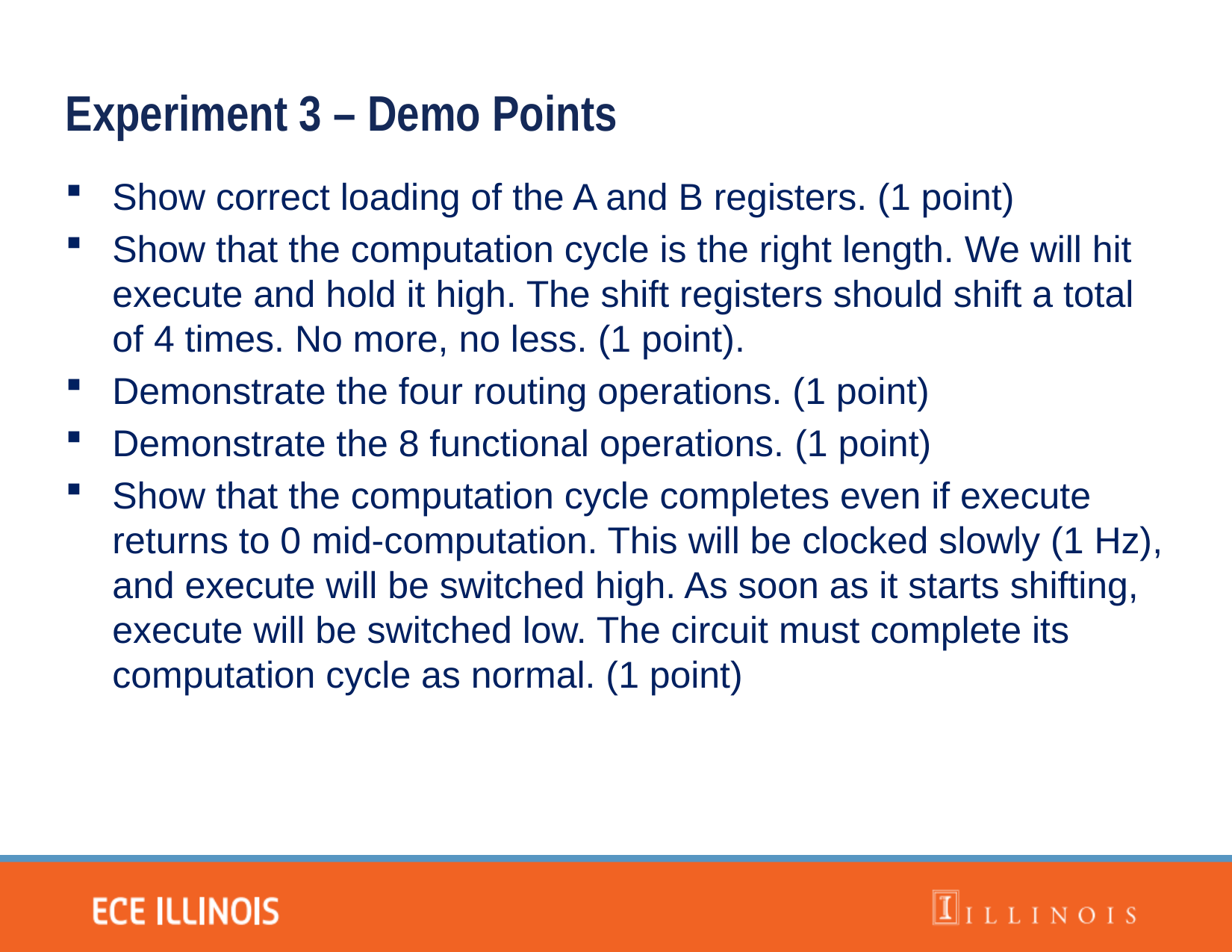

Experiment 3 – Demo Points
Show correct loading of the A and B registers. (1 point)
Show that the computation cycle is the right length. We will hit execute and hold it high. The shift registers should shift a total of 4 times. No more, no less. (1 point).
Demonstrate the four routing operations. (1 point)
Demonstrate the 8 functional operations. (1 point)
Show that the computation cycle completes even if execute returns to 0 mid-computation. This will be clocked slowly (1 Hz), and execute will be switched high. As soon as it starts shifting, execute will be switched low. The circuit must complete its computation cycle as normal. (1 point)